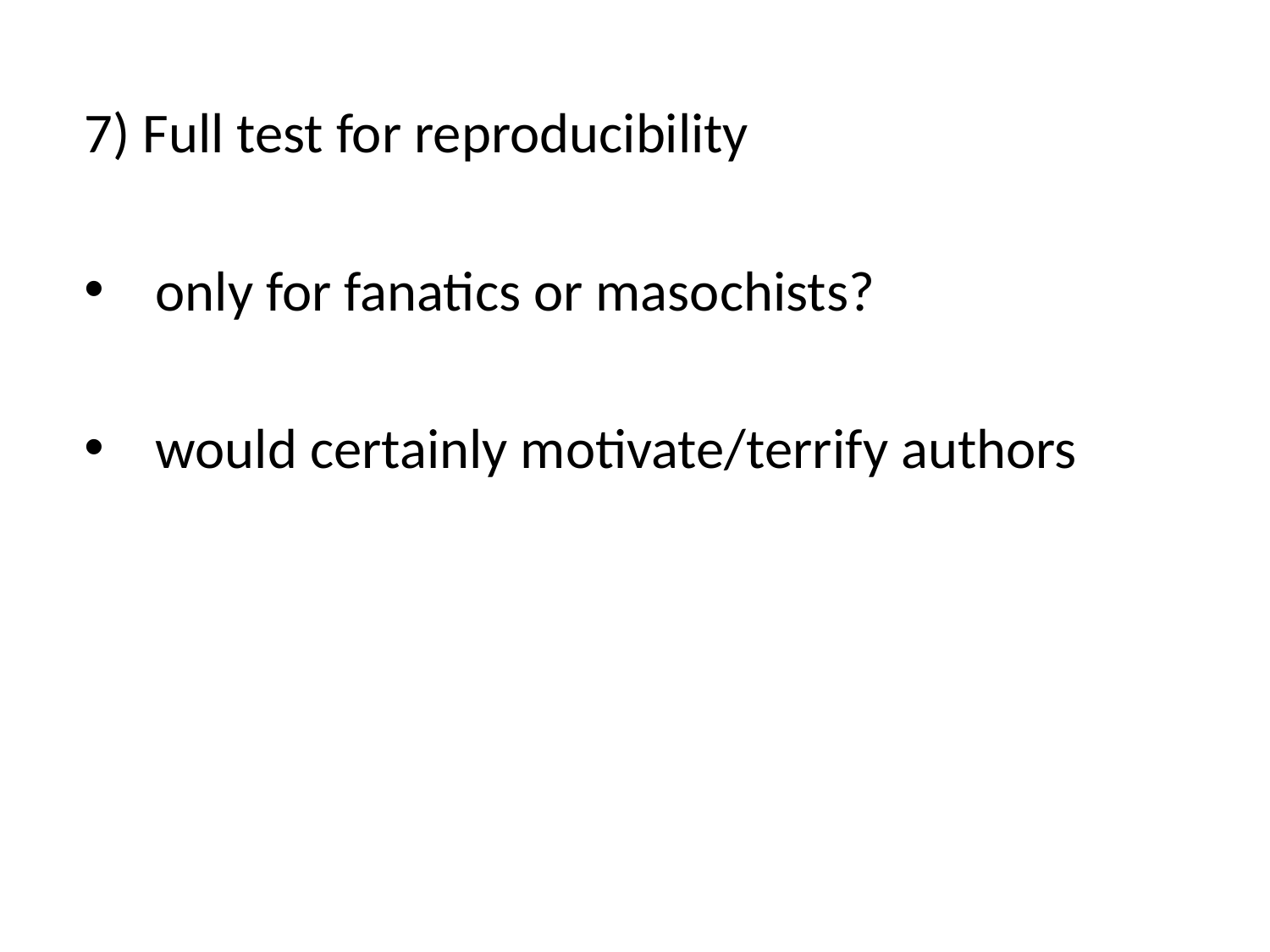

7) Full test for reproducibility

only for fanatics or masochists?

would certainly motivate/terrify authors